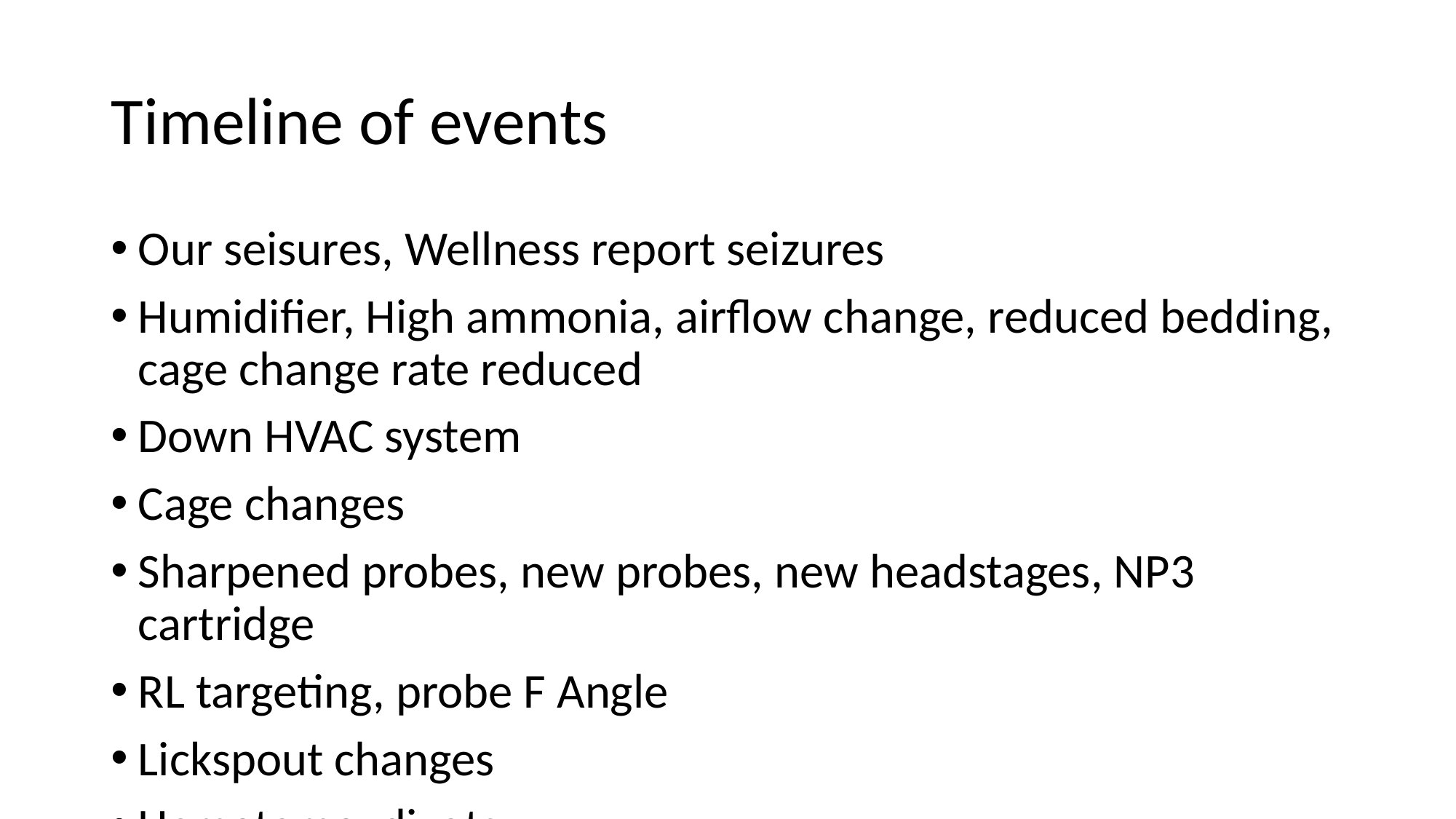

# Timeline of events
Our seisures, Wellness report seizures
Humidifier, High ammonia, airflow change, reduced bedding, cage change rate reduced
Down HVAC system
Cage changes
Sharpened probes, new probes, new headstages, NP3 cartridge
RL targeting, probe F Angle
Lickspout changes
Hematoma, divots
cutains jan 2020
any hvac issues (could affect air out through the ducts - are these disconected? 2/16 - 4/9 or 4/24 when replaced, unclear if there were undetected issues before this.
removal of NP2, so one of them isn't direct anymore, , - 1/15 2021
addiitons of synologies (adds heat source to room?)
addition of face cam -NP1 as soon as we got back in june, it had face cam, NP0 - june 30th started using and it had face cam
Started kwik-casting the agarose holes
Switched all mice to 3ul
lickspouts accurate? New lickspouts? MPE solonoid calibration
Brief ACSF filter change
New agarose mixtures
Changed image set (we have 1 seizure in an H mouse though)
Dipping probes in water
Careful adjustment of bumping
Sev gone (keeping mouse in room)